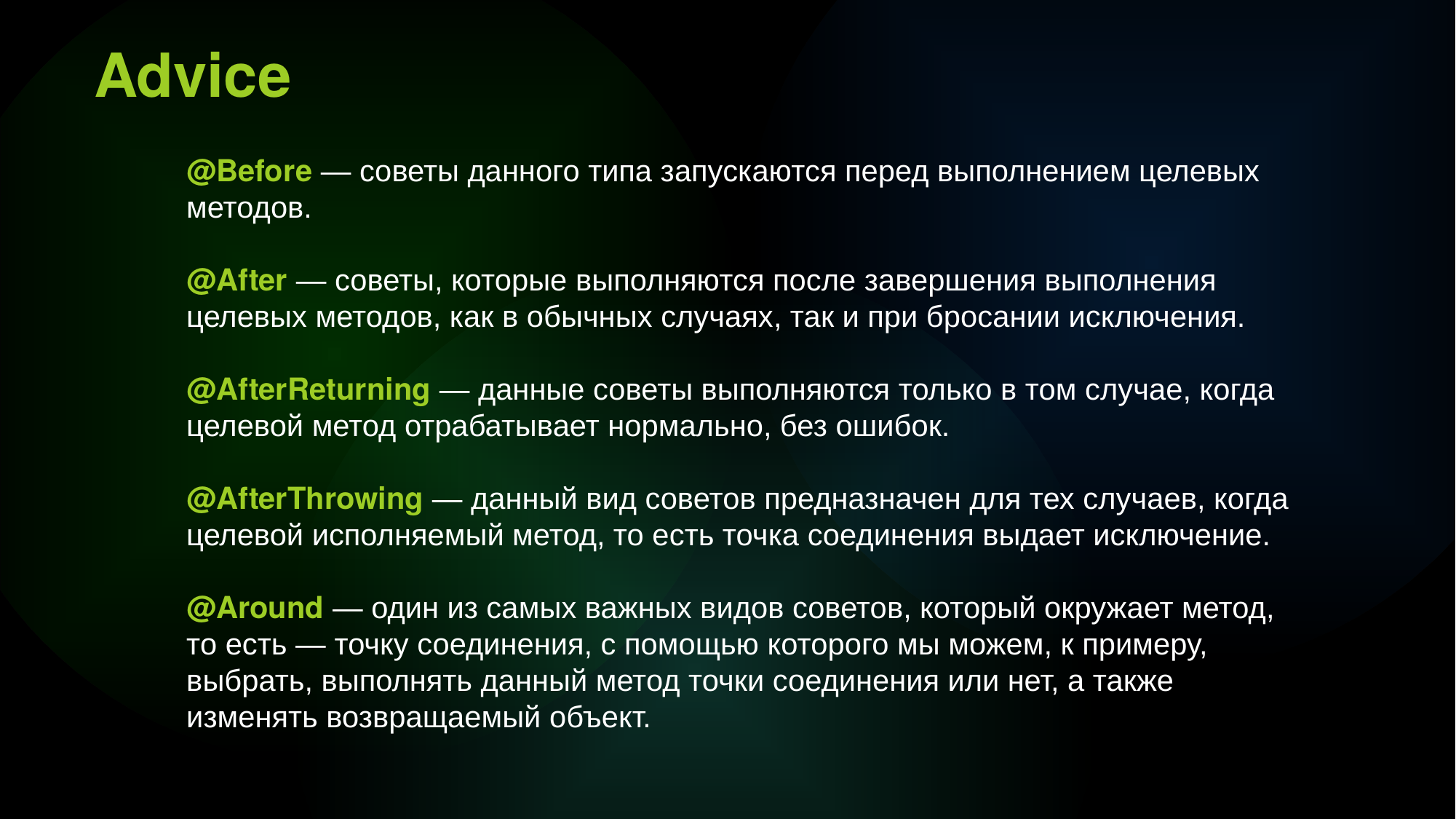

Advice
@Before — советы данного типа запускаются перед выполнением целевых методов.

@After — советы, которые выполняются после завершения выполнения целевых методов, как в обычных случаях, так и при бросании исключения.

@AfterReturning — данные советы выполняются только в том случае, когда целевой метод отрабатывает нормально, без ошибок.
@AfterThrowing — данный вид советов предназначен для тех случаев, когда целевой исполняемый метод, то есть точка соединения выдает исключение.

@Around — один из самых важных видов советов, который окружает метод, то есть — точку соединения, с помощью которого мы можем, к примеру, выбрать, выполнять данный метод точки соединения или нет, а также изменять возвращаемый объект.